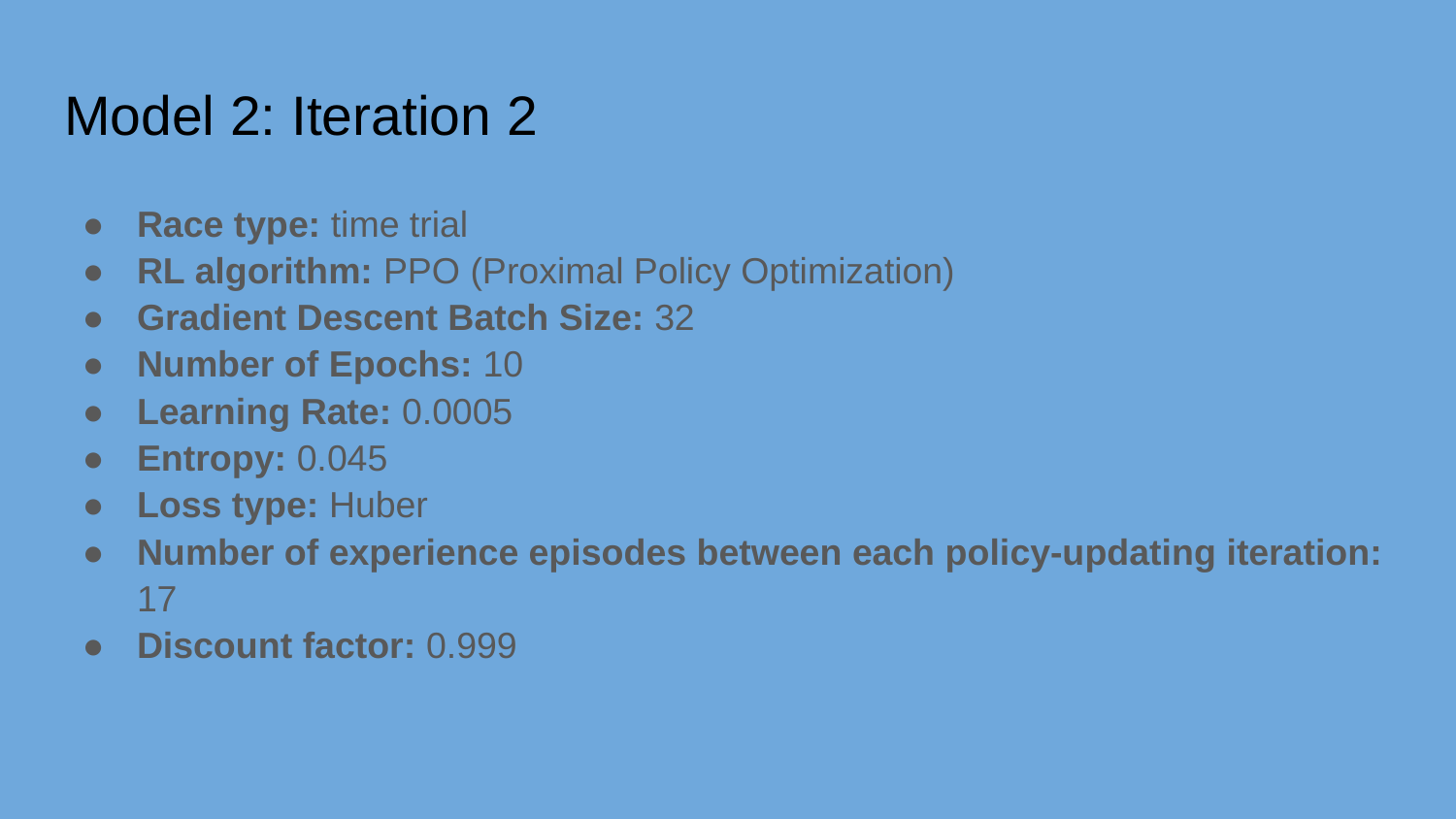

# Model 2: Iteration 2

Race type: time trial
RL algorithm: PPO (Proximal Policy Optimization)
Gradient Descent Batch Size: 32
Number of Epochs: 10
Learning Rate: 0.0005
Entropy: 0.045
Loss type: Huber
Number of experience episodes between each policy-updating iteration: 17
Discount factor: 0.999